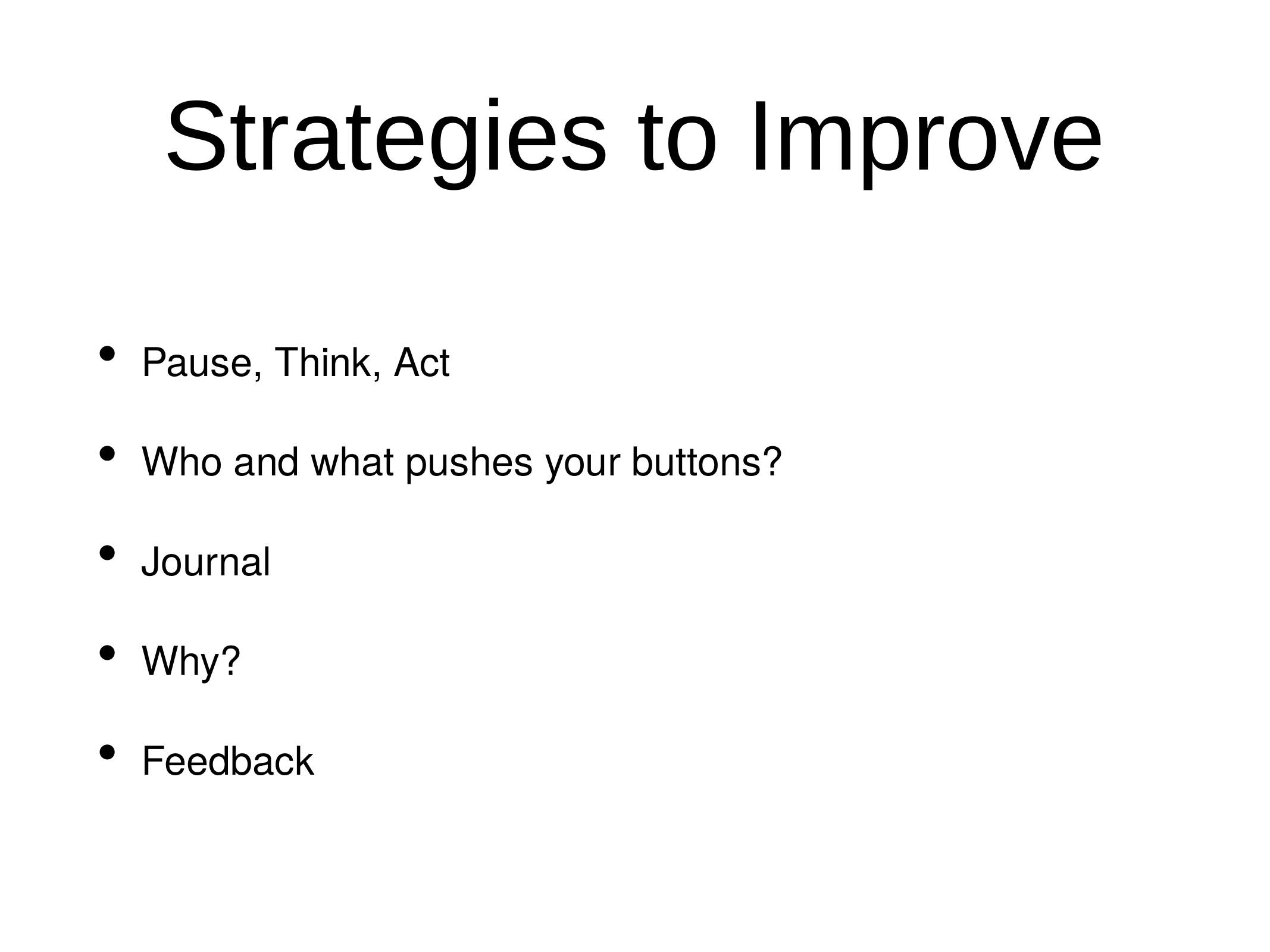

# Strategies to Improve
Pause, Think, Act
Who and what pushes your buttons?
Journal
Why?
Feedback